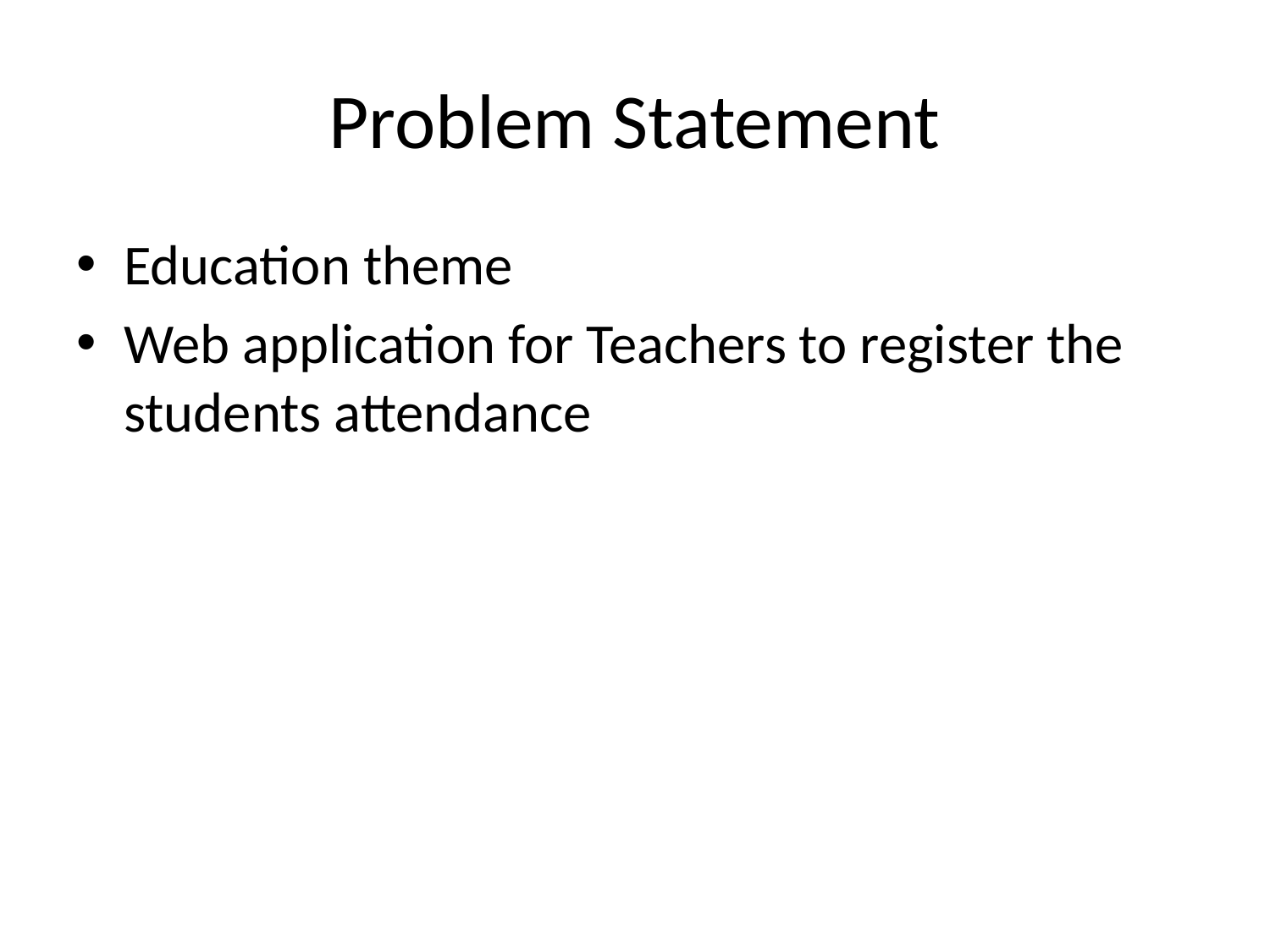

# Problem Statement
Education theme
Web application for Teachers to register the students attendance